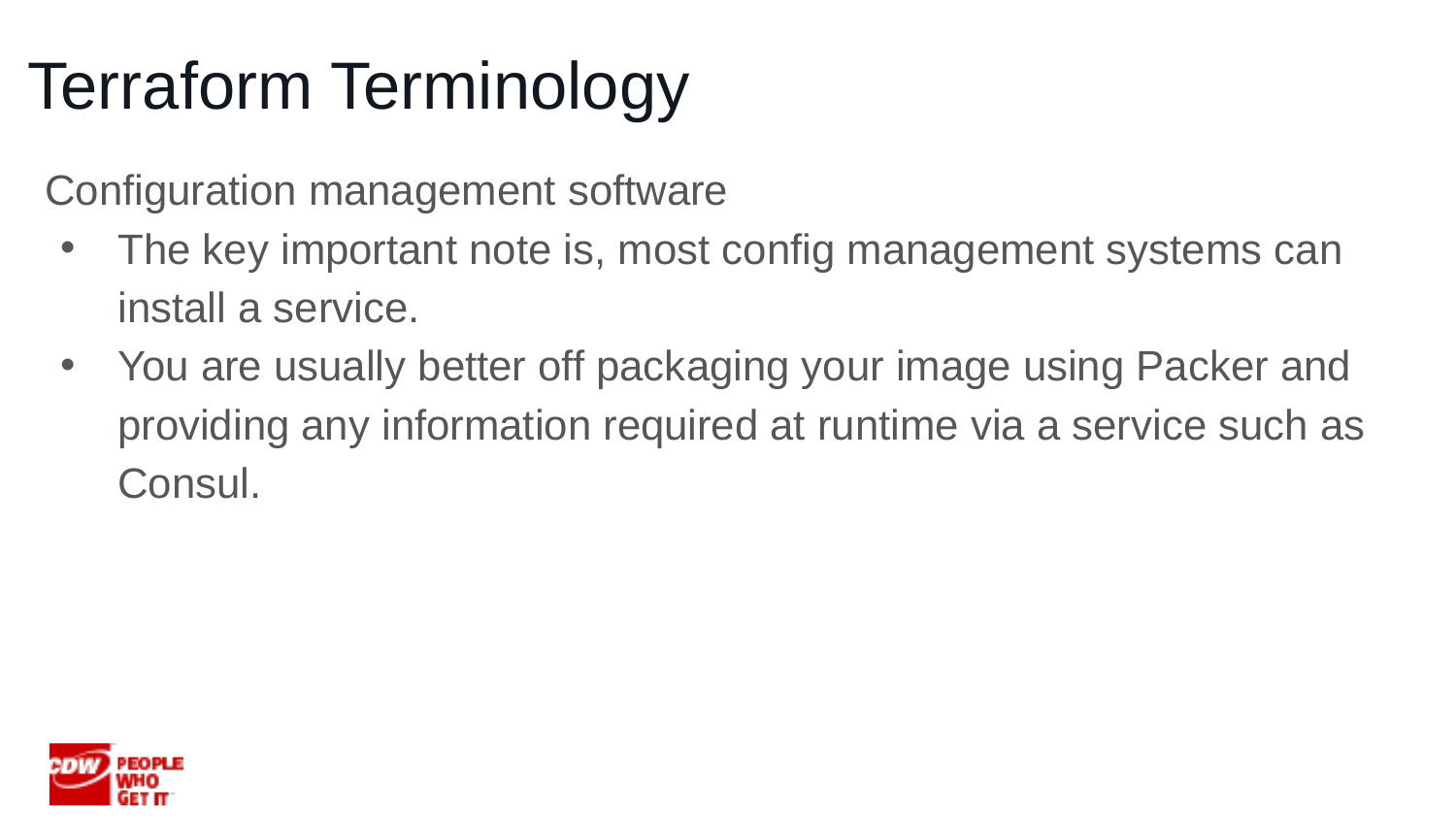

# Terraform Terminology
Configuration management software
The key important note is, most config management systems can install a service.
You are usually better off packaging your image using Packer and providing any information required at runtime via a service such as Consul.